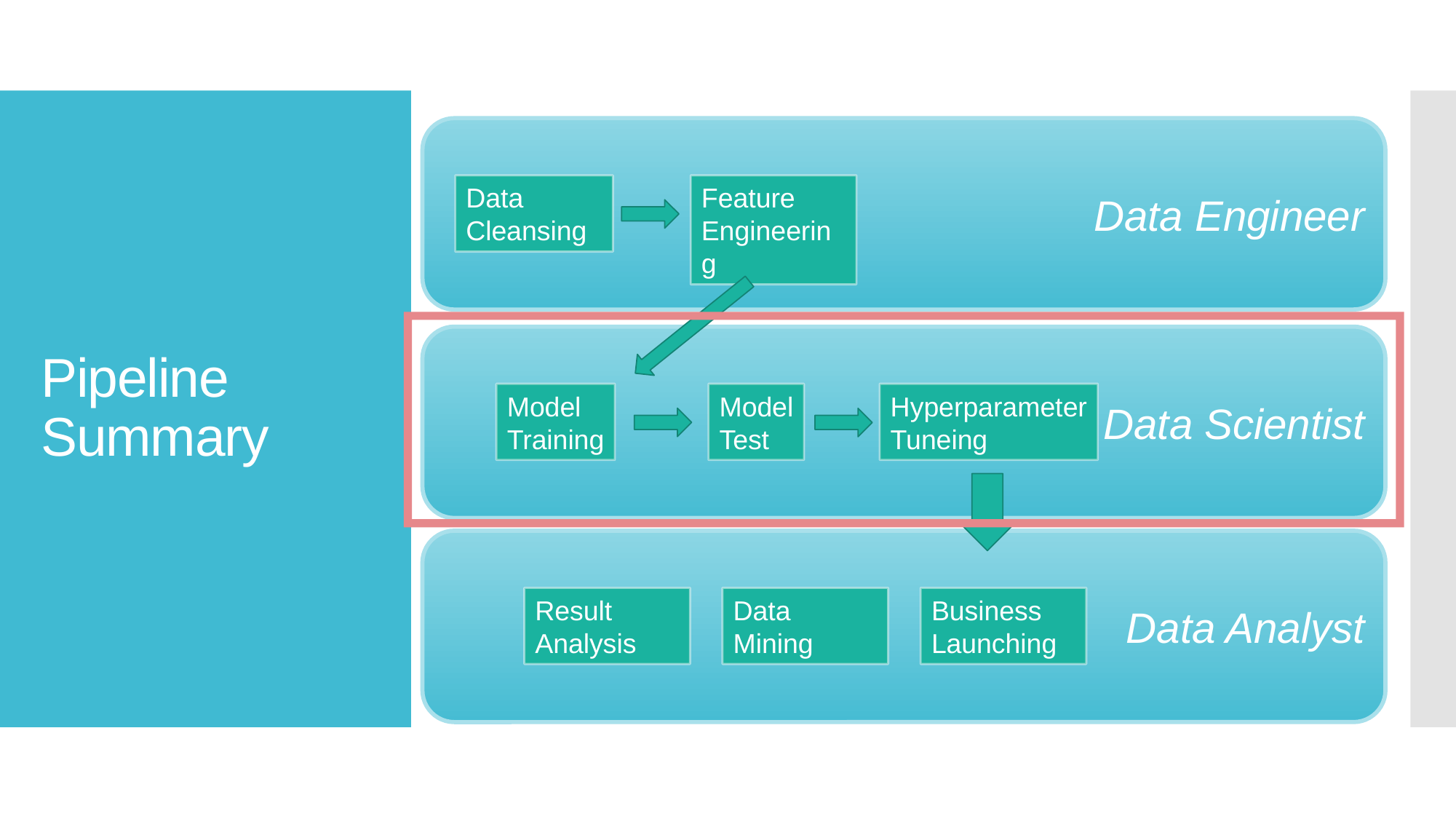

Data Engineer
# Pipeline Summary
Data
Cleansing
Feature
Engineering

Data Scientist
Model
Training
Model
Test
Hyperparameter
Tuneing

Data Analyst
Result
Analysis
Business
Launching
Data
Mining